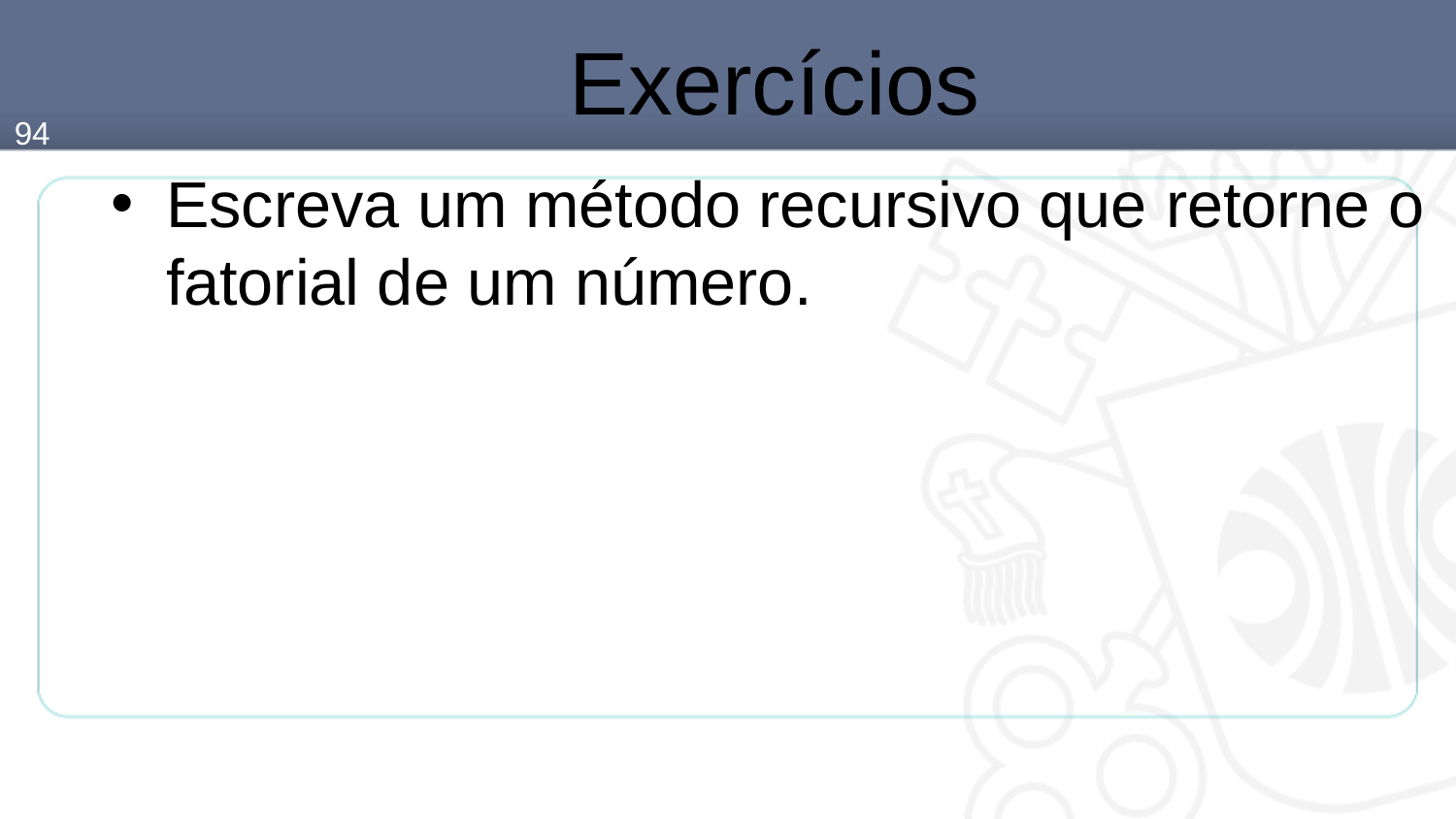

# Exercícios
94
Escreva um método recursivo que retorne o fatorial de um número.